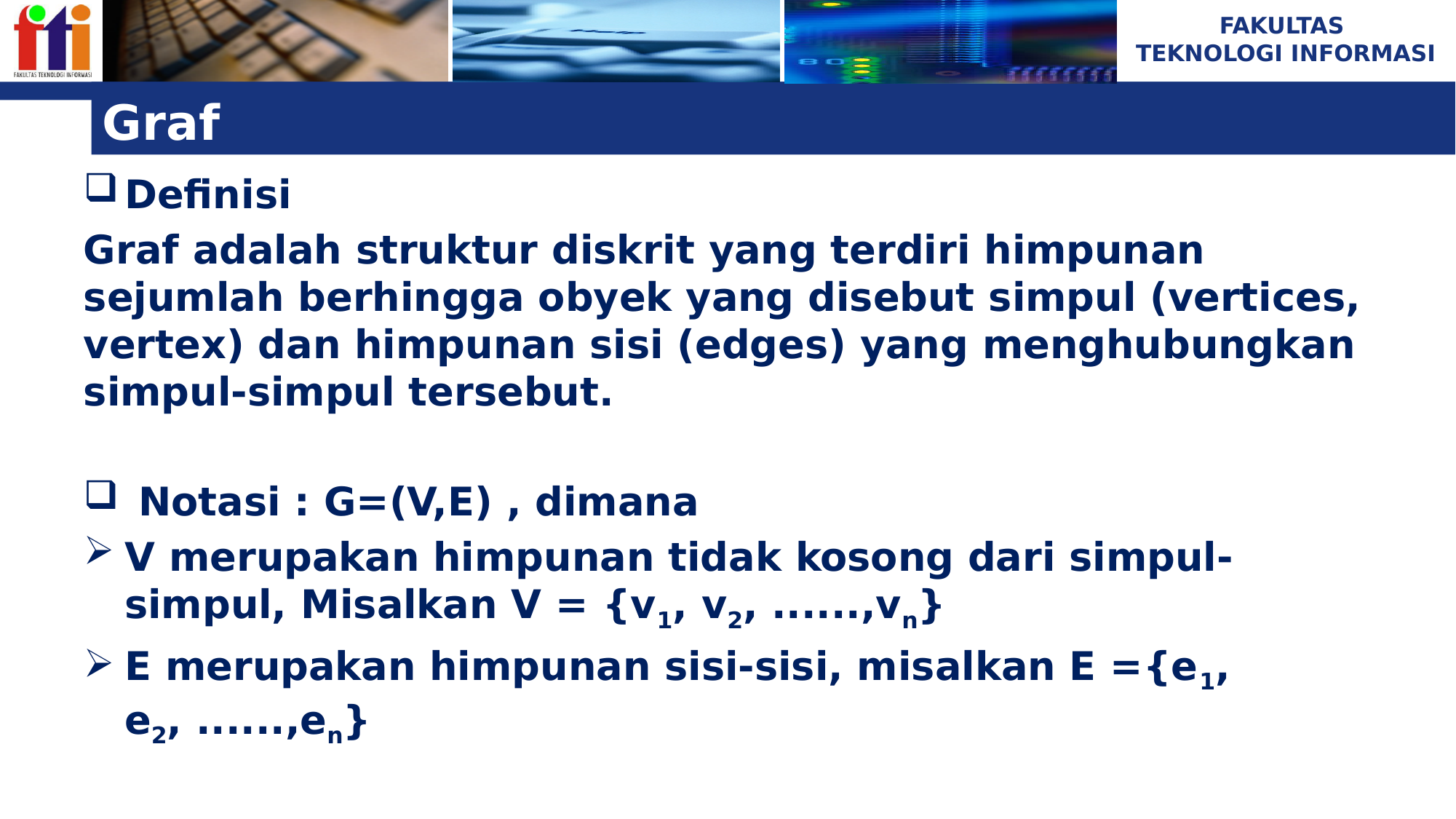

# Graf
Definisi
Graf adalah struktur diskrit yang terdiri himpunan sejumlah berhingga obyek yang disebut simpul (vertices, vertex) dan himpunan sisi (edges) yang menghubungkan simpul-simpul tersebut.

 Notasi : G=(V,E) , dimana
V merupakan himpunan tidak kosong dari simpul-simpul, Misalkan V = {v1, v2, ......,vn}
E merupakan himpunan sisi-sisi, misalkan E ={e1, e2, ......,en}